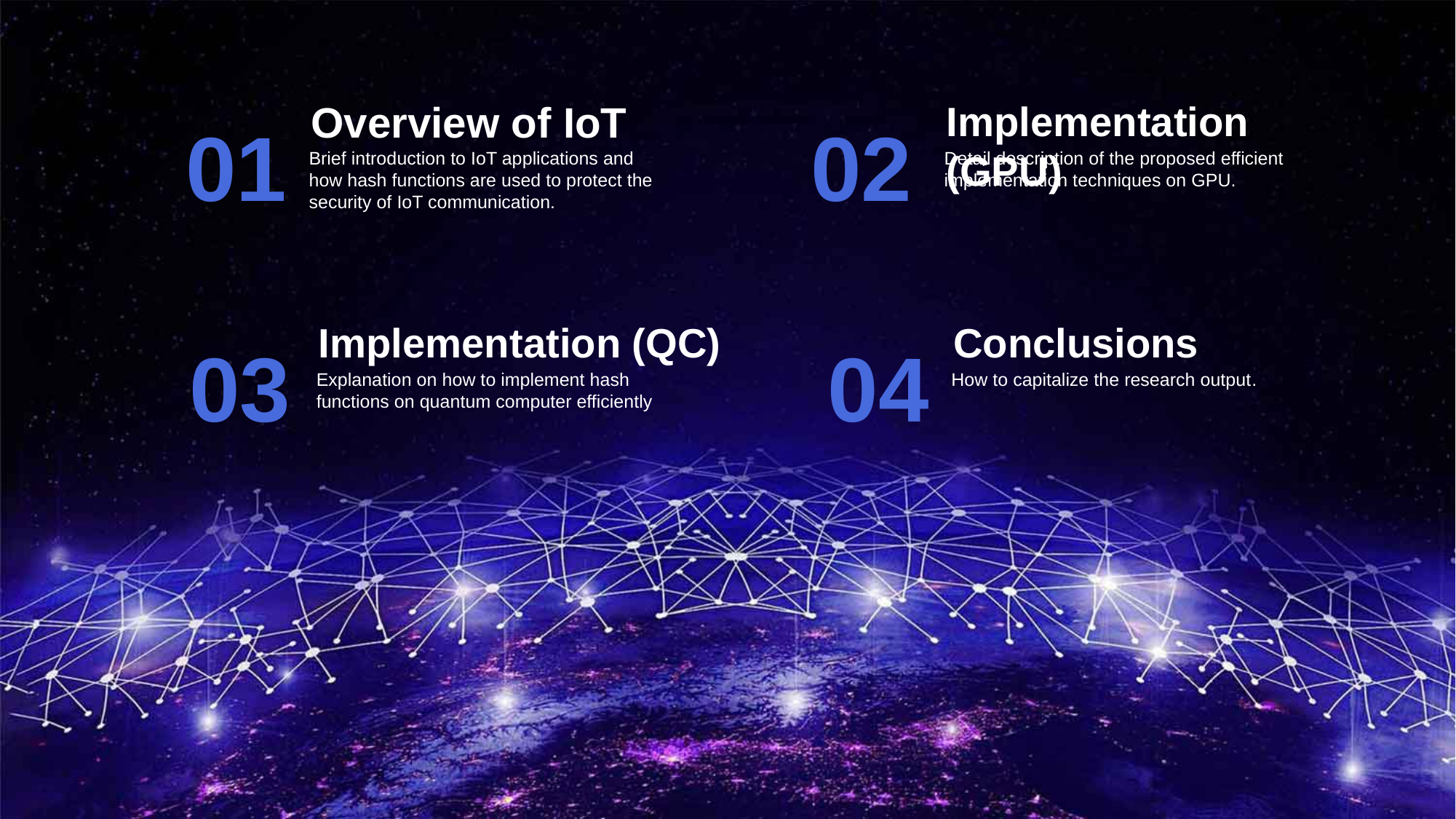

Overview of IoT

Brief introduction to IoT applications and how hash functions are used to protect the security of IoT communication.
01
Implementation (GPU)
Detail description of the proposed efficient implementation techniques on GPU.
02
Implementation (QC)
Explanation on how to implement hash functions on quantum computer efficiently
03
Conclusions
How to capitalize the research output.
04